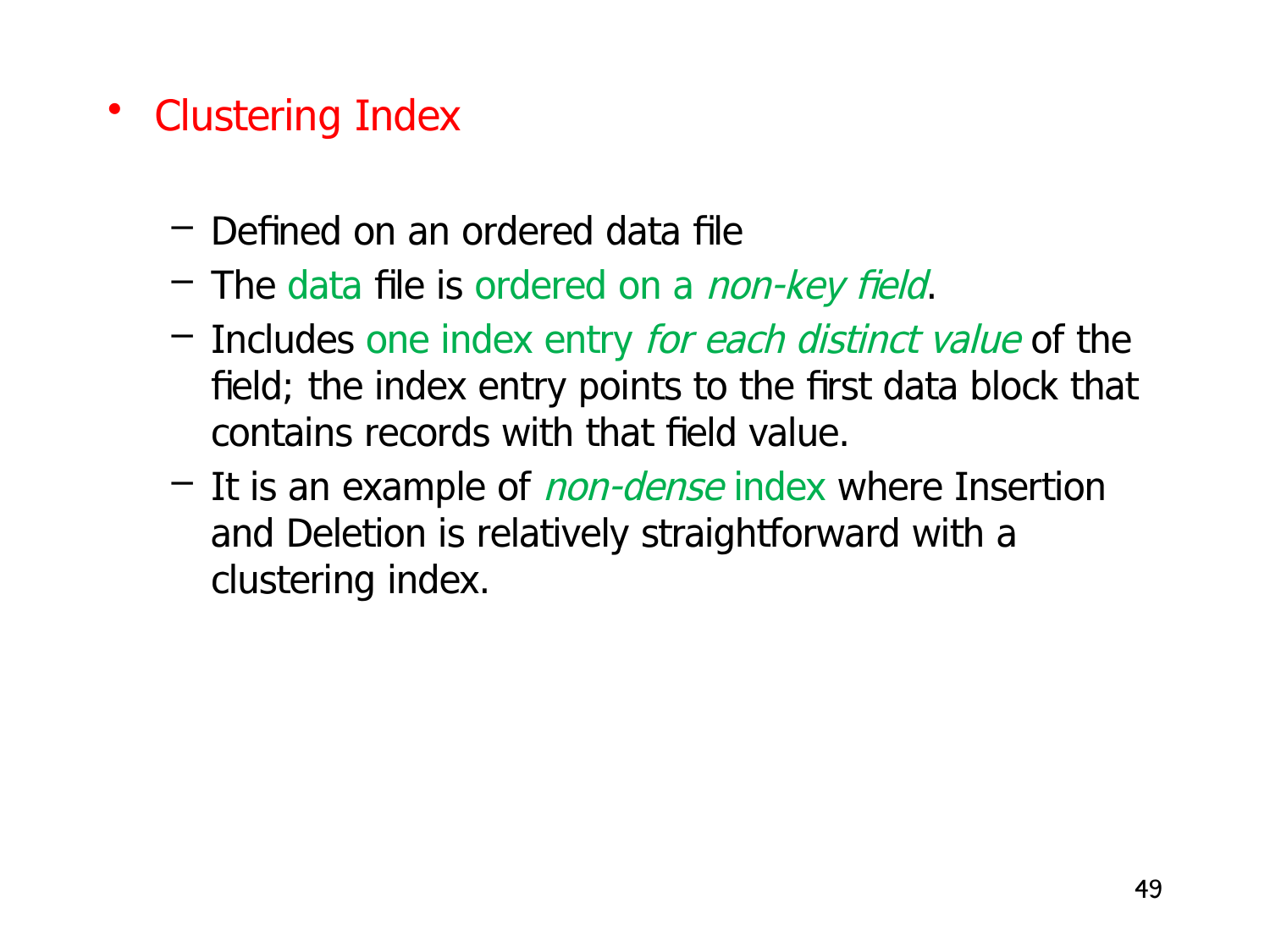

Clustering Index

Defined on an ordered data file
The data file is ordered on a non-key field.
Includes one index entry for each distinct value of the field; the index entry points to the first data block that contains records with that field value.
It is an example of non-dense index where Insertion and Deletion is relatively straightforward with a clustering index.

49